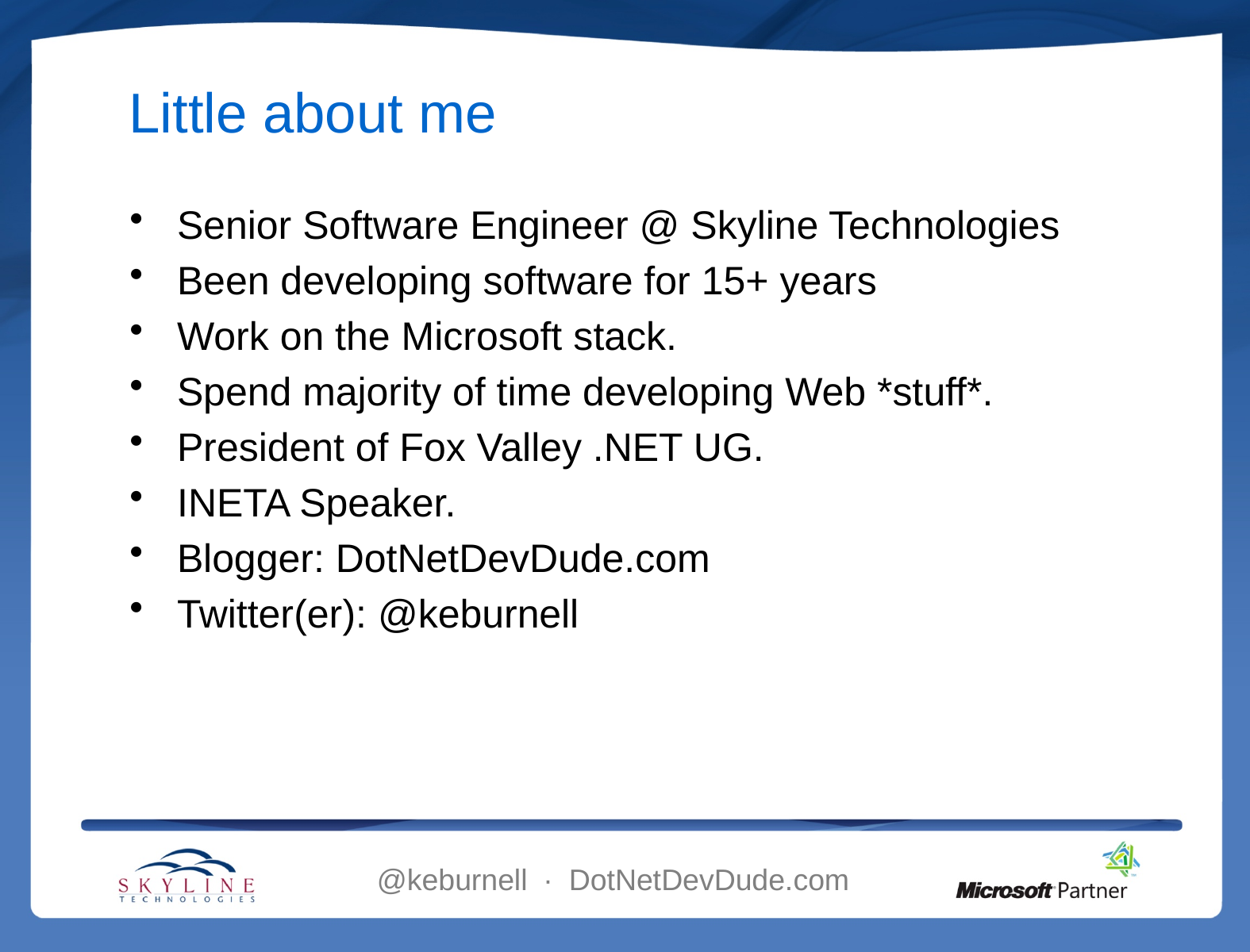

# Little about me
Senior Software Engineer @ Skyline Technologies
Been developing software for 15+ years
Work on the Microsoft stack.
Spend majority of time developing Web *stuff*.
President of Fox Valley .NET UG.
INETA Speaker.
Blogger: DotNetDevDude.com
Twitter(er): @keburnell
@keburnell  ∙  DotNetDevDude.com